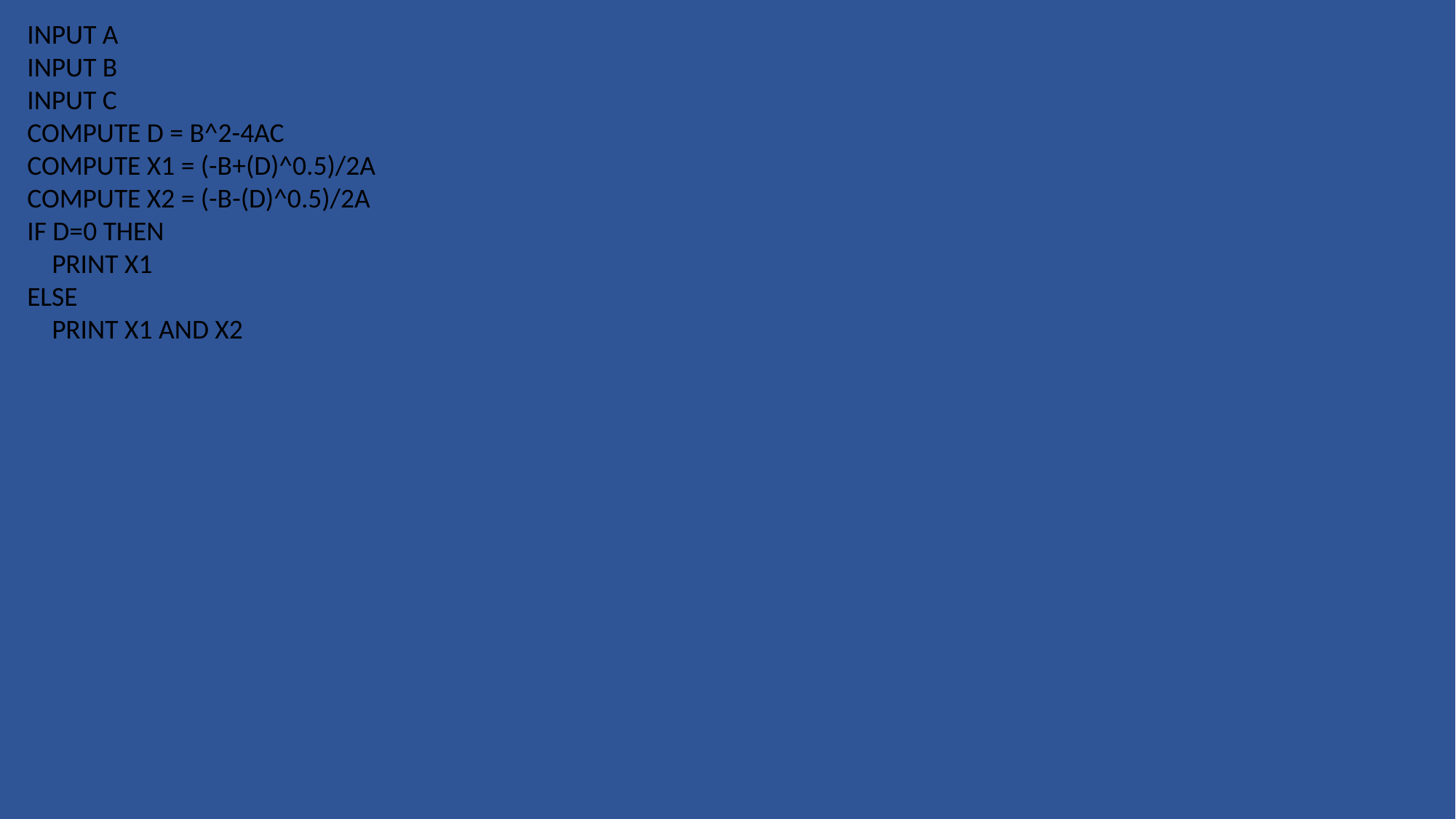

INPUT A
INPUT B
INPUT C
COMPUTE D = B^2-4AC
COMPUTE X1 = (-B+(D)^0.5)/2A
COMPUTE X2 = (-B-(D)^0.5)/2A
IF D=0 THEN
    PRINT X1
ELSE
    PRINT X1 AND X2